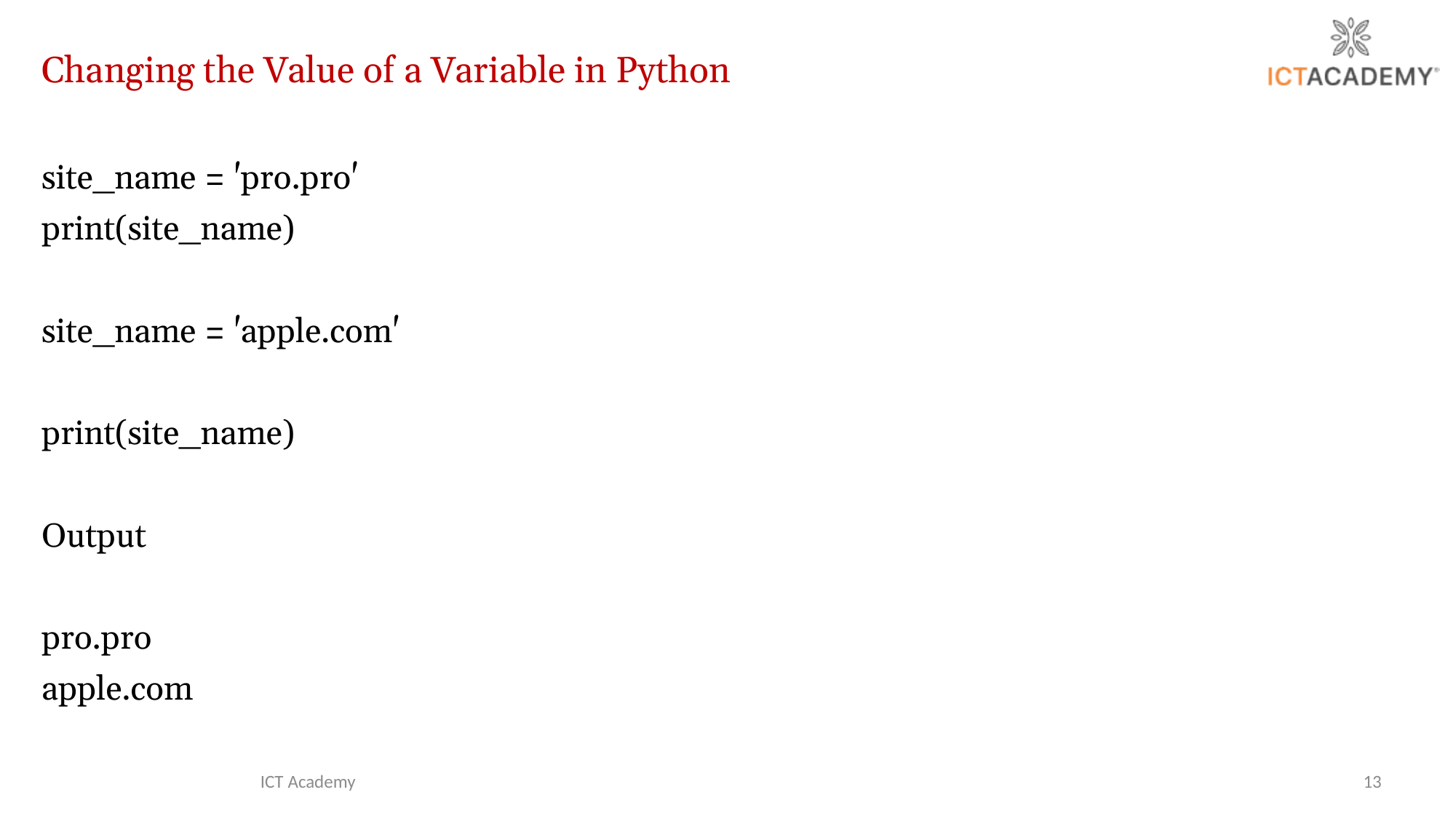

Changing the Value of a Variable in Python

site_name = 'pro.pro'
print(site_name)

site_name = 'apple.com'

print(site_name)

Output

pro.pro
apple.com
ICT Academy
13